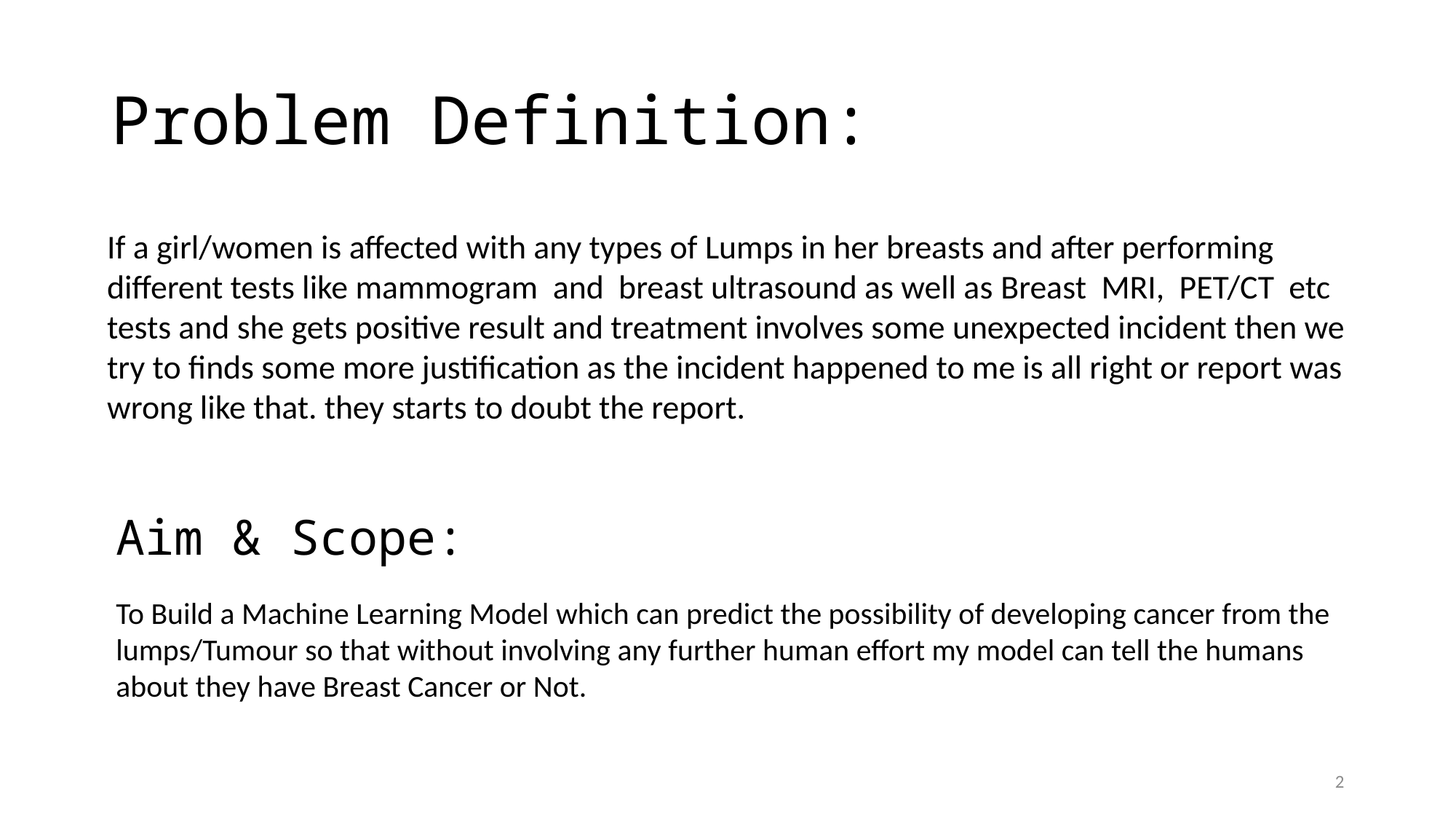

# Problem Definition:
If a girl/women is affected with any types of Lumps in her breasts and after performing different tests like mammogram  and  breast ultrasound as well as Breast  MRI,  PET/CT  etc tests and she gets positive result and treatment involves some unexpected incident then we try to finds some more justification as the incident happened to me is all right or report was wrong like that. they starts to doubt the report.

Aim & Scope:
To Build a Machine Learning Model which can predict the possibility of developing cancer from the lumps/Tumour so that without involving any further human effort my model can tell the humans about they have Breast Cancer or Not.
2